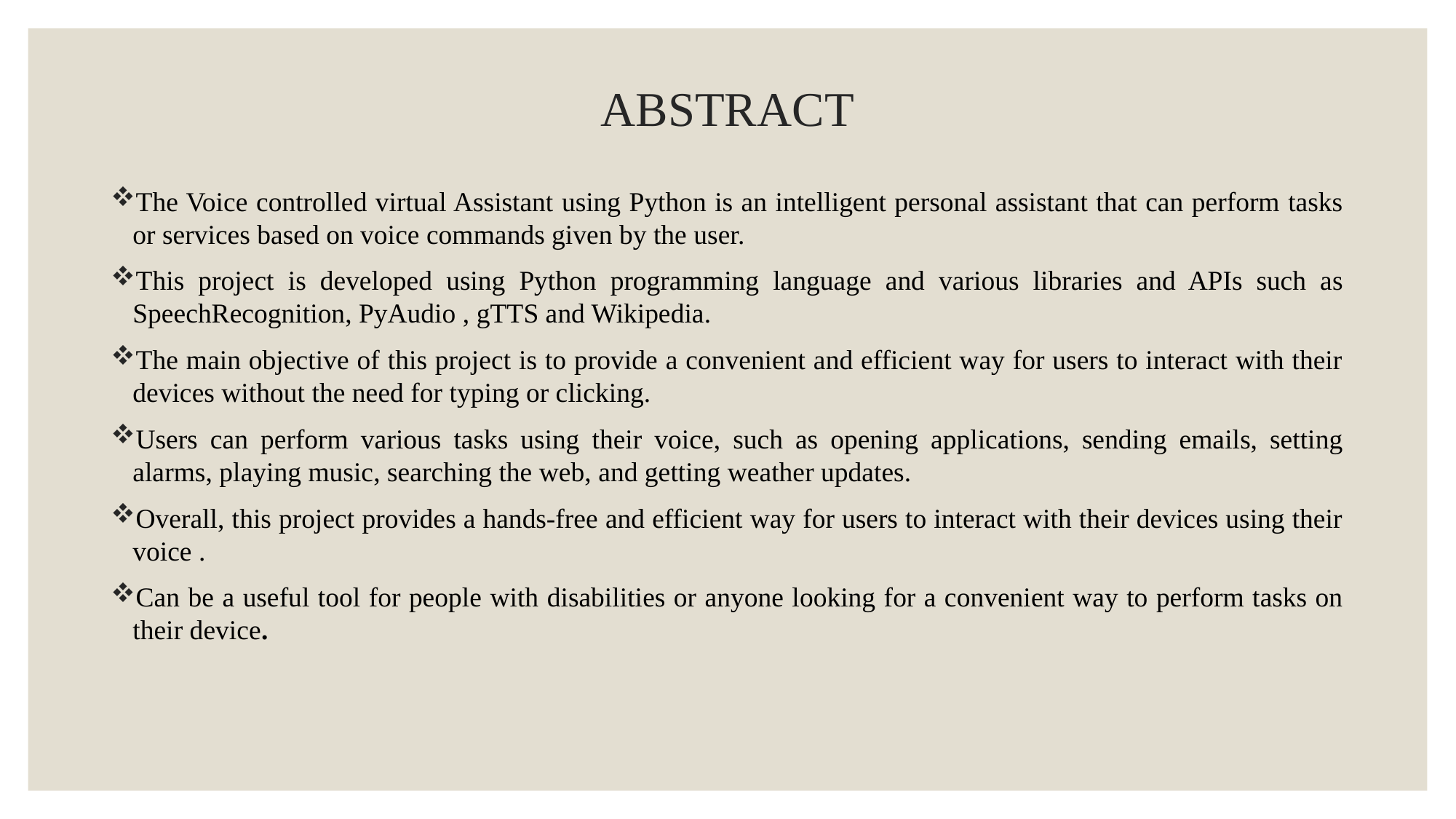

# ABSTRACT
The Voice controlled virtual Assistant using Python is an intelligent personal assistant that can perform tasks or services based on voice commands given by the user.
This project is developed using Python programming language and various libraries and APIs such as SpeechRecognition, PyAudio , gTTS and Wikipedia.
The main objective of this project is to provide a convenient and efficient way for users to interact with their devices without the need for typing or clicking.
Users can perform various tasks using their voice, such as opening applications, sending emails, setting alarms, playing music, searching the web, and getting weather updates.
Overall, this project provides a hands-free and efficient way for users to interact with their devices using their voice .
Can be a useful tool for people with disabilities or anyone looking for a convenient way to perform tasks on their device.